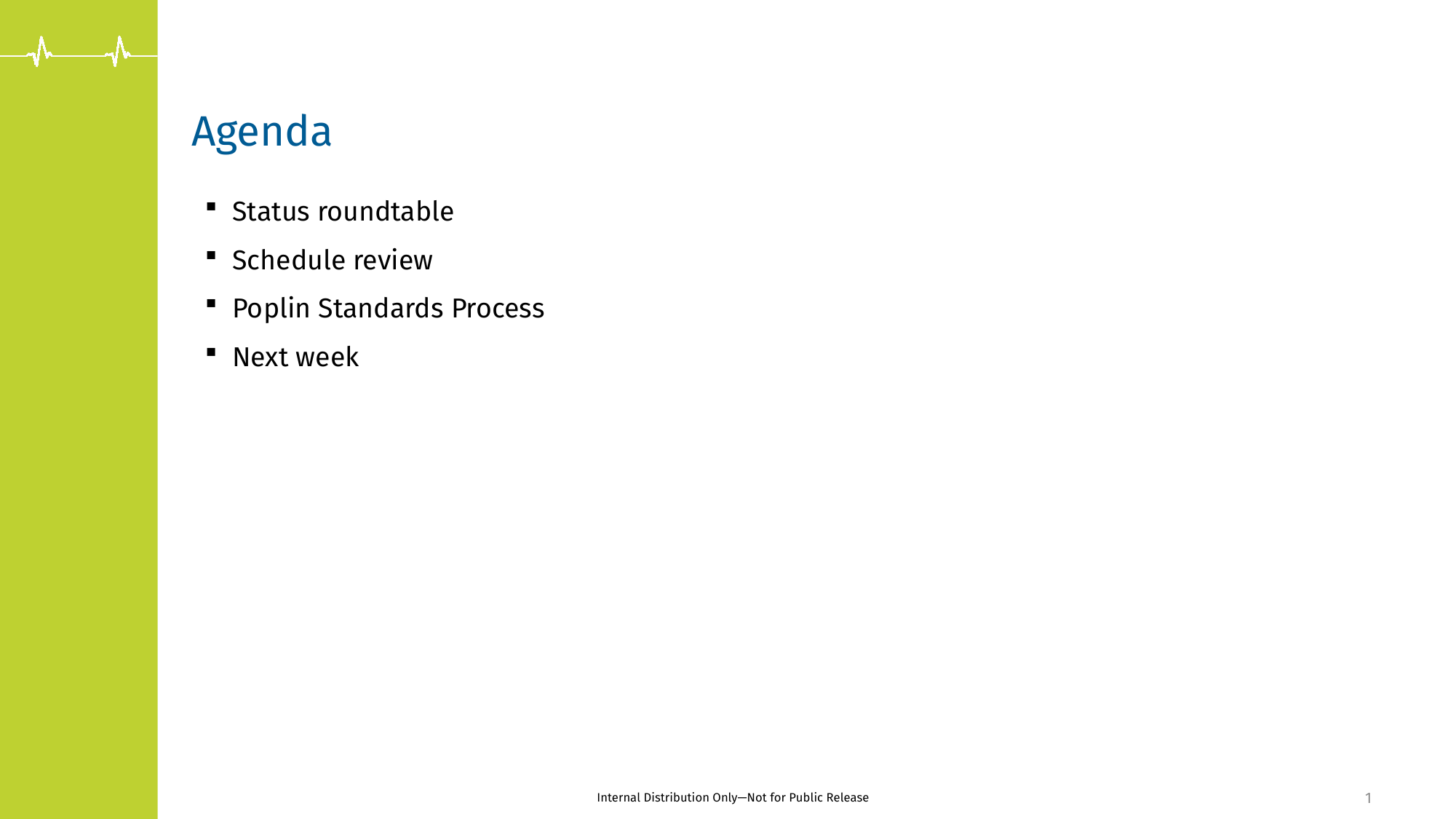

# Agenda
Status roundtable
Schedule review
Poplin Standards Process
Next week
1